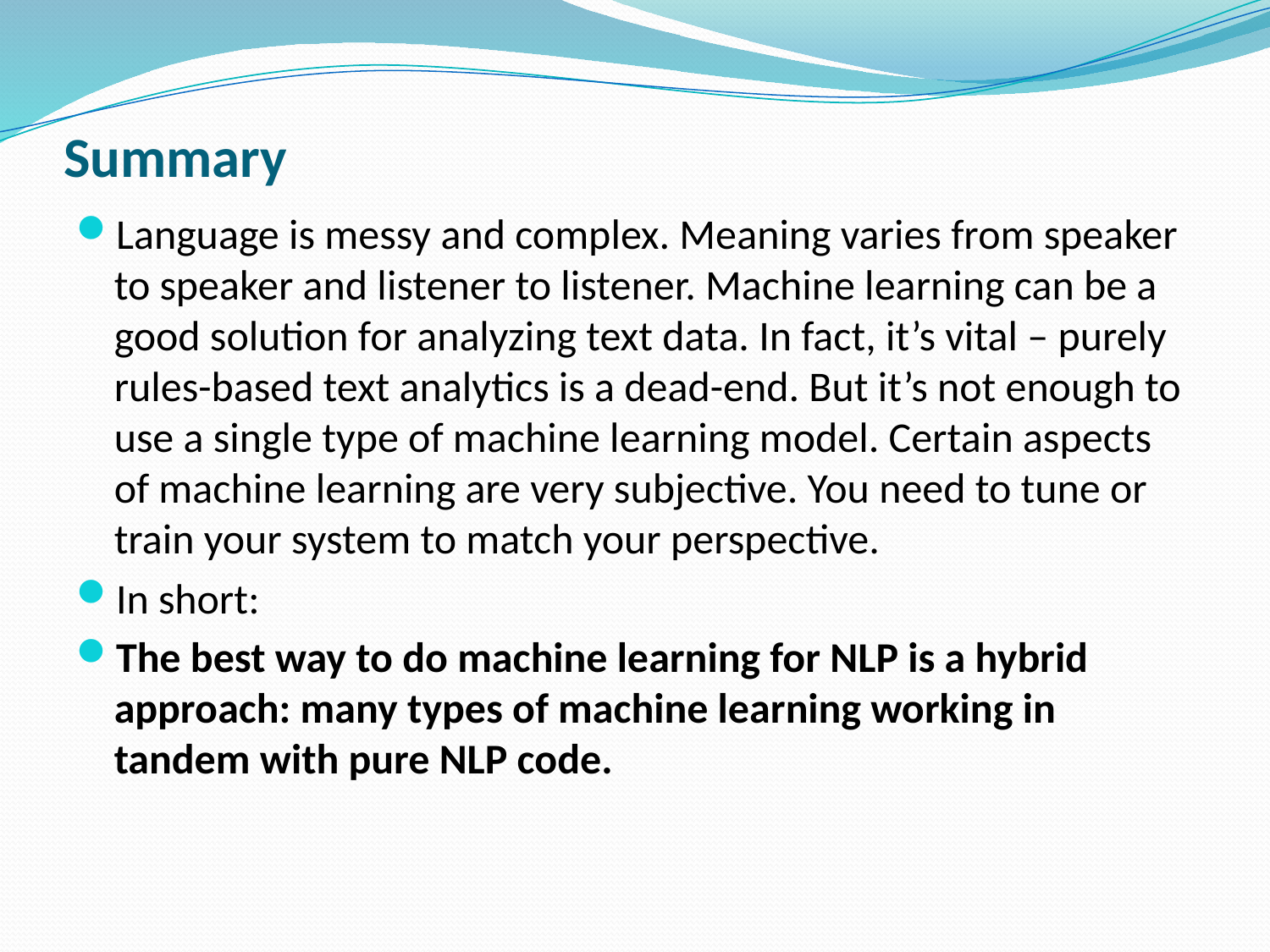

# Summary
Language is messy and complex. Meaning varies from speaker to speaker and listener to listener. Machine learning can be a good solution for analyzing text data. In fact, it’s vital – purely rules-based text analytics is a dead-end. But it’s not enough to use a single type of machine learning model. Certain aspects of machine learning are very subjective. You need to tune or train your system to match your perspective.
In short:
The best way to do machine learning for NLP is a hybrid approach: many types of machine learning working in tandem with pure NLP code.